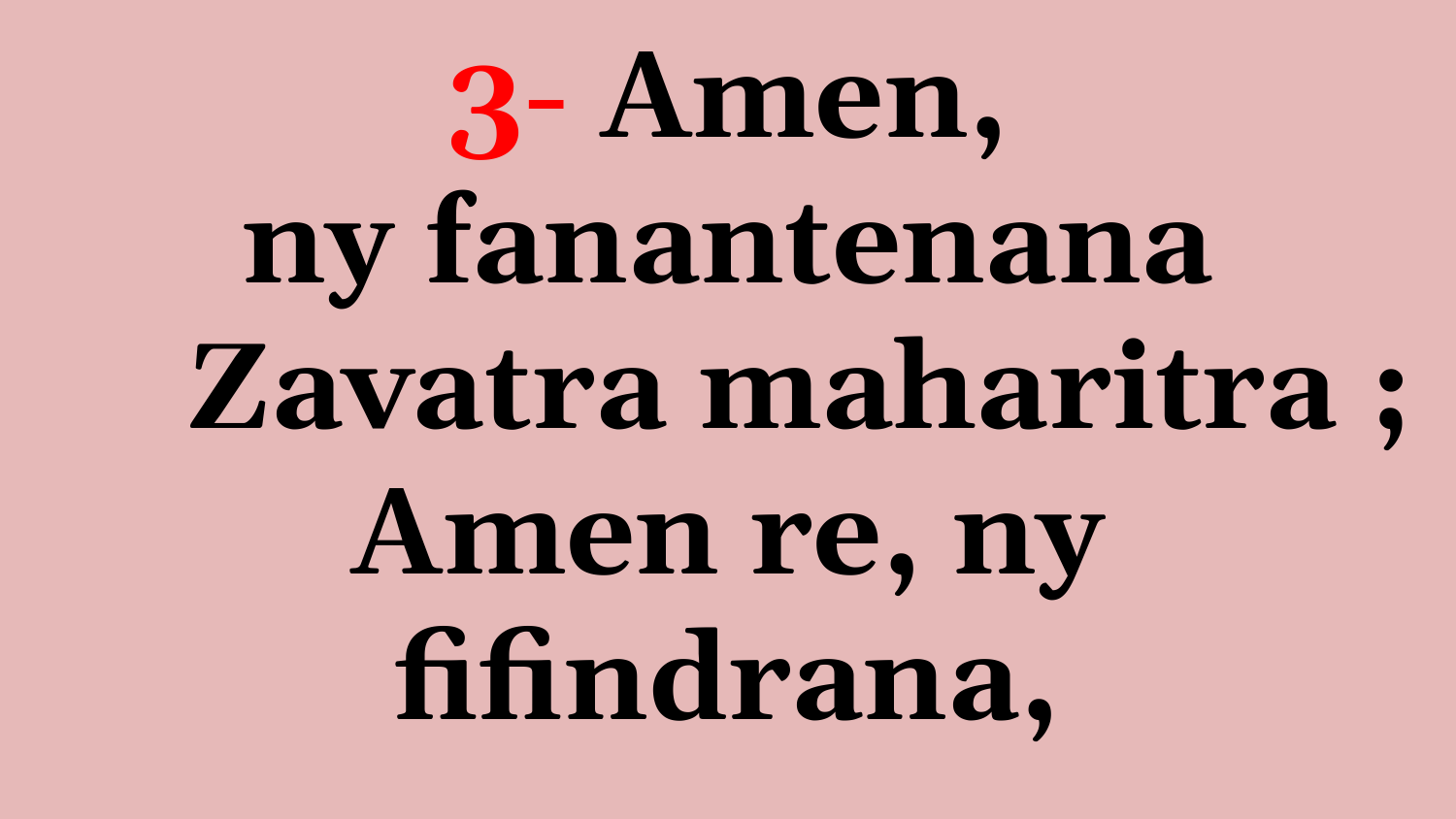

# 3- Amen, ny fanantenana Zavatra maharitra ; Amen re, ny fifindrana,